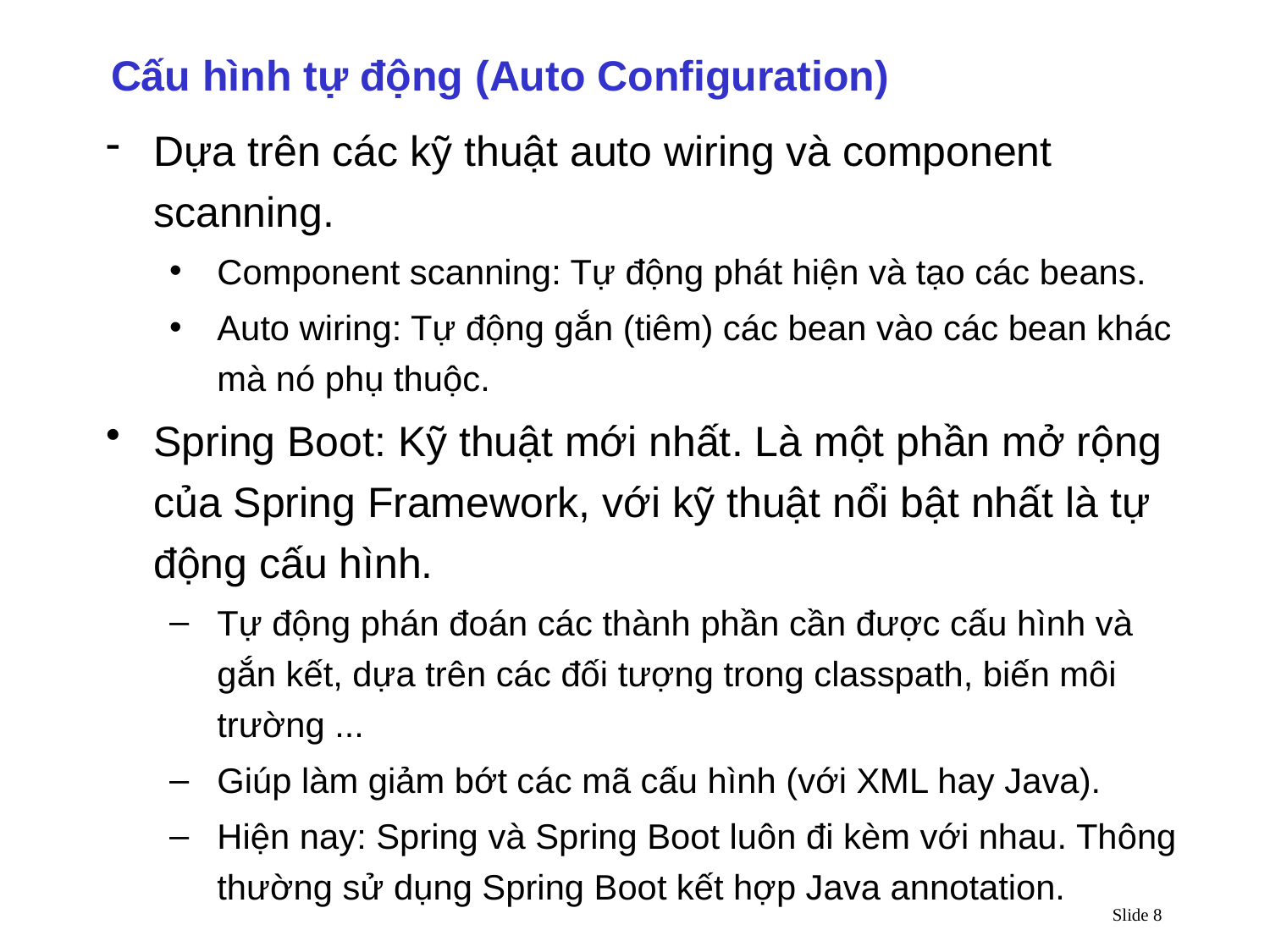

Cấu hình tự động (Auto Configuration)
Dựa trên các kỹ thuật auto wiring và component scanning.
Component scanning: Tự động phát hiện và tạo các beans.
Auto wiring: Tự động gắn (tiêm) các bean vào các bean khác mà nó phụ thuộc.
Spring Boot: Kỹ thuật mới nhất. Là một phần mở rộng của Spring Framework, với kỹ thuật nổi bật nhất là tự động cấu hình.
Tự động phán đoán các thành phần cần được cấu hình và gắn kết, dựa trên các đối tượng trong classpath, biến môi trường ...
Giúp làm giảm bớt các mã cấu hình (với XML hay Java).
Hiện nay: Spring và Spring Boot luôn đi kèm với nhau. Thông thường sử dụng Spring Boot kết hợp Java annotation.

Slide 8